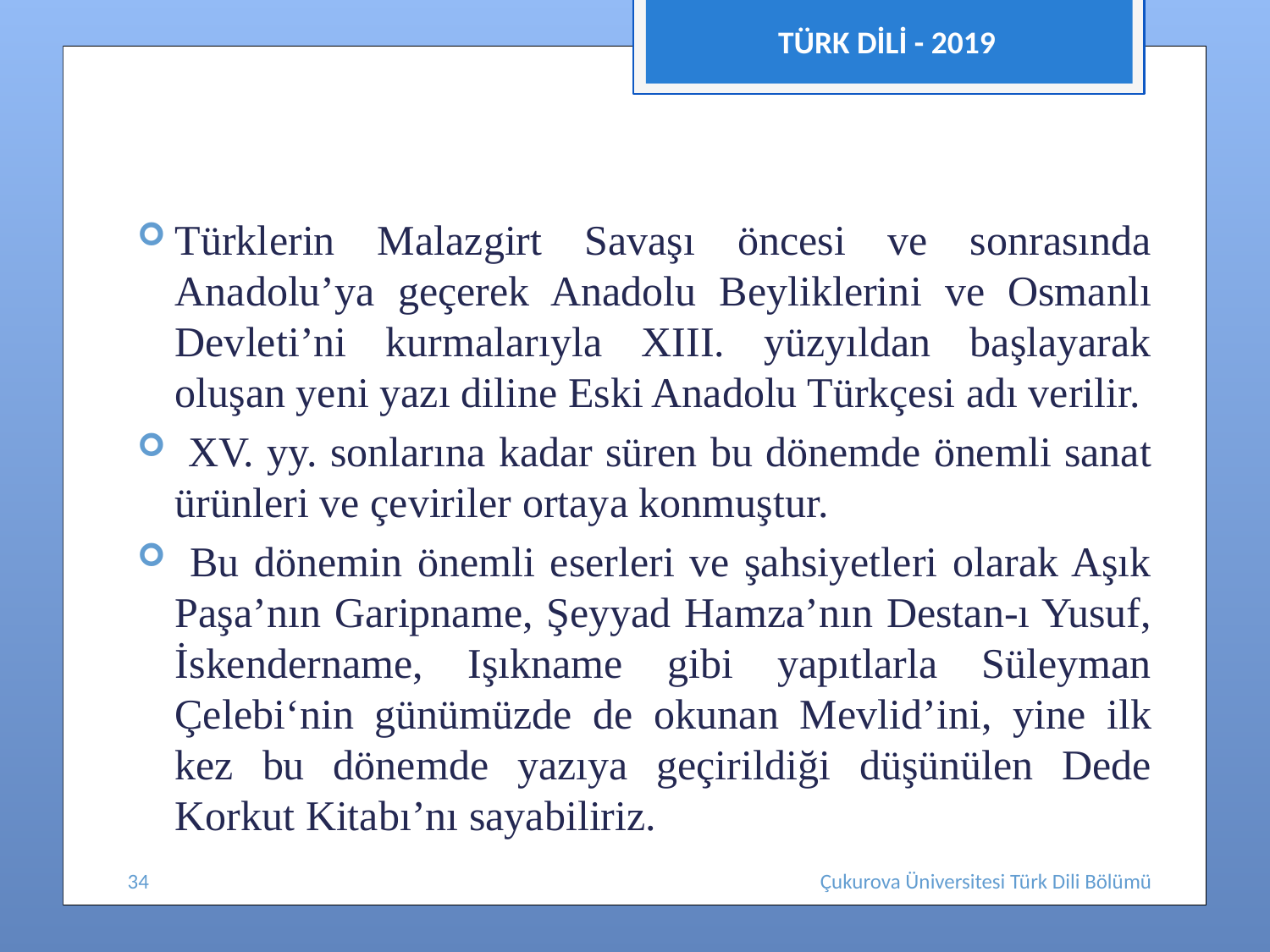

TÜRK DİLİ - 2019
#
Türklerin Malazgirt Savaşı öncesi ve sonrasında Anadolu’ya geçerek Anadolu Beyliklerini ve Osmanlı Devleti’ni kurmalarıyla XIII. yüzyıldan başlayarak oluşan yeni yazı diline Eski Anadolu Türkçesi adı verilir.
 XV. yy. sonlarına kadar süren bu dönemde önemli sanat ürünleri ve çeviriler ortaya konmuştur.
 Bu dönemin önemli eserleri ve şahsiyetleri olarak Aşık Paşa’nın Garipname, Şeyyad Hamza’nın Destan-ı Yusuf, İskendername, Işıkname gibi yapıtlarla Süleyman Çelebi‘nin günümüzde de okunan Mevlid’ini, yine ilk kez bu dönemde yazıya geçirildiği düşünülen Dede Korkut Kitabı’nı sayabiliriz.
34
Çukurova Üniversitesi Türk Dili Bölümü